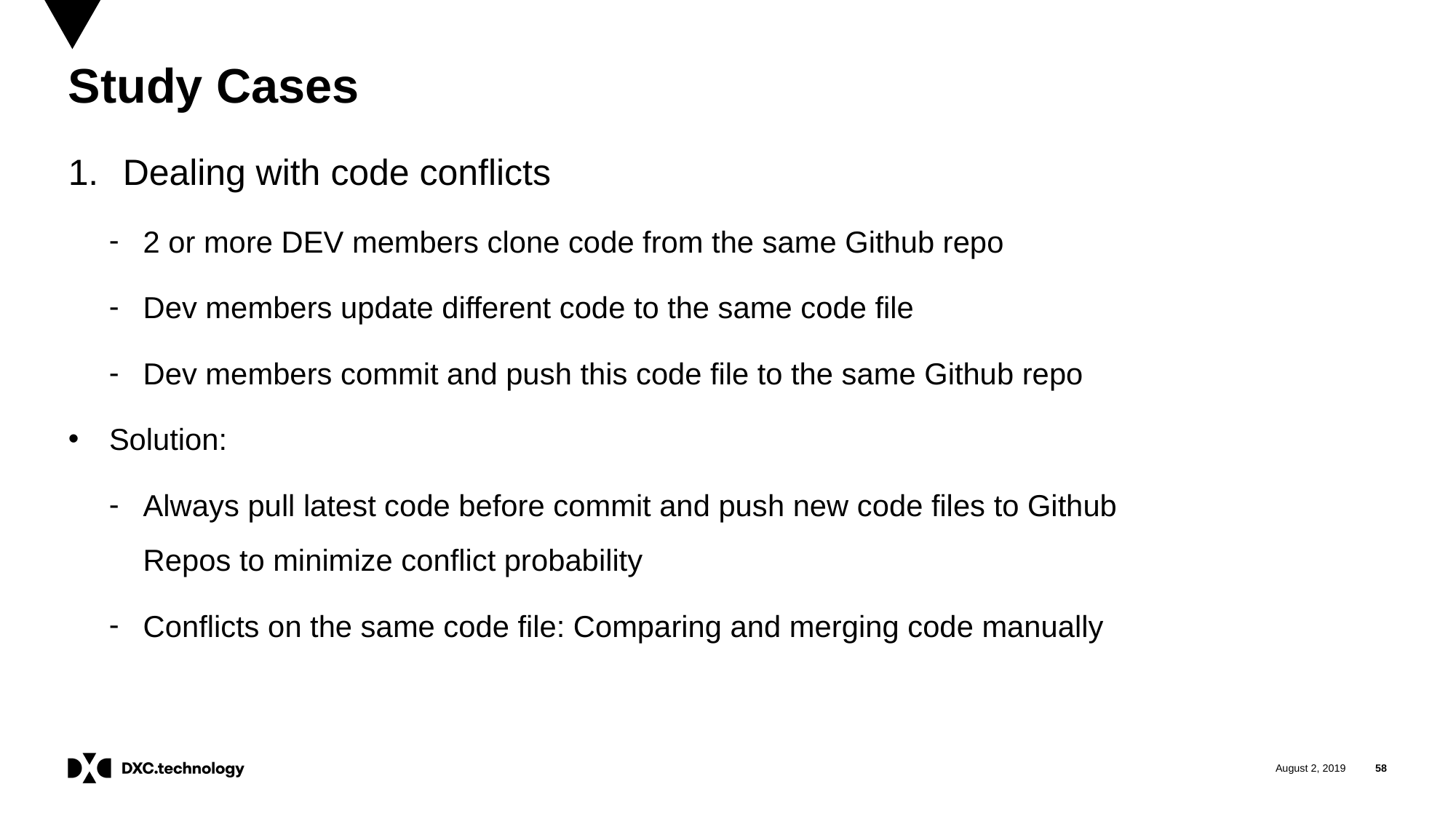

# Study Cases
Dealing with code conflicts
2 or more DEV members clone code from the same Github repo
Dev members update different code to the same code file
Dev members commit and push this code file to the same Github repo
Solution:
Always pull latest code before commit and push new code files to Github Repos to minimize conflict probability
Conflicts on the same code file: Comparing and merging code manually